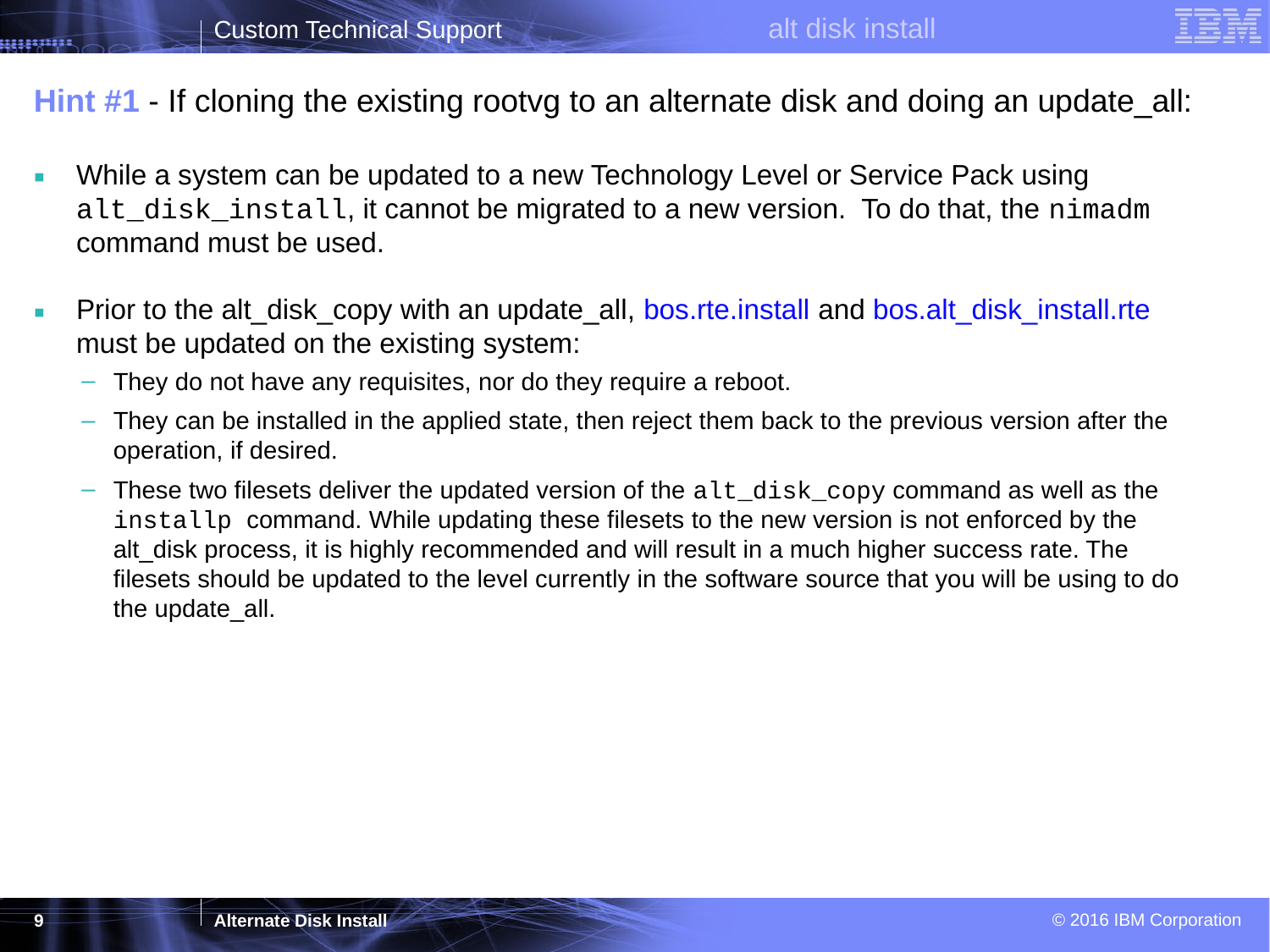

Hint #1 - If cloning the existing rootvg to an alternate disk and doing an update_all:

While a system can be updated to a new Technology Level or Service Pack using alt_disk_install, it cannot be migrated to a new version.  To do that, the nimadm command must be used.

Prior to the alt_disk_copy with an update_all, bos.rte.install and bos.alt_disk_install.rte must be updated on the existing system:
They do not have any requisites, nor do they require a reboot.
They can be installed in the applied state, then reject them back to the previous version after the operation, if desired.
These two filesets deliver the updated version of the alt_disk_copy command as well as the installp command. While updating these filesets to the new version is not enforced by the alt_disk process, it is highly recommended and will result in a much higher success rate. The filesets should be updated to the level currently in the software source that you will be using to do the update_all.

9